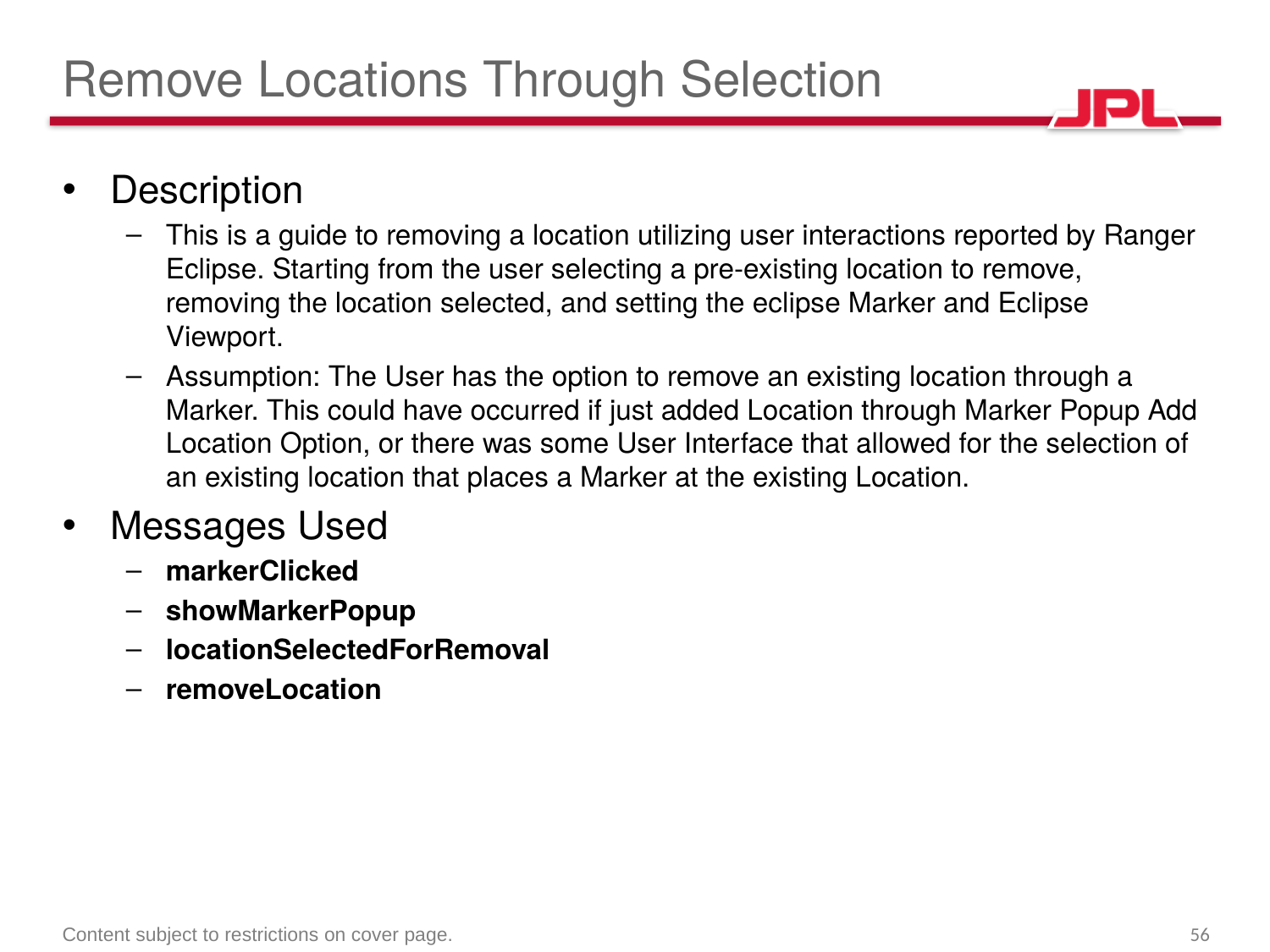

# Remove Locations Through Selection
Description
This is a guide to removing a location utilizing user interactions reported by Ranger Eclipse. Starting from the user selecting a pre-existing location to remove,  removing the location selected, and setting the eclipse Marker and Eclipse Viewport.
Assumption: The User has the option to remove an existing location through a Marker. This could have occurred if just added Location through Marker Popup Add Location Option, or there was some User Interface that allowed for the selection of an existing location that places a Marker at the existing Location.
Messages Used
markerClicked
showMarkerPopup
locationSelectedForRemoval
removeLocation
Content subject to restrictions on cover page.